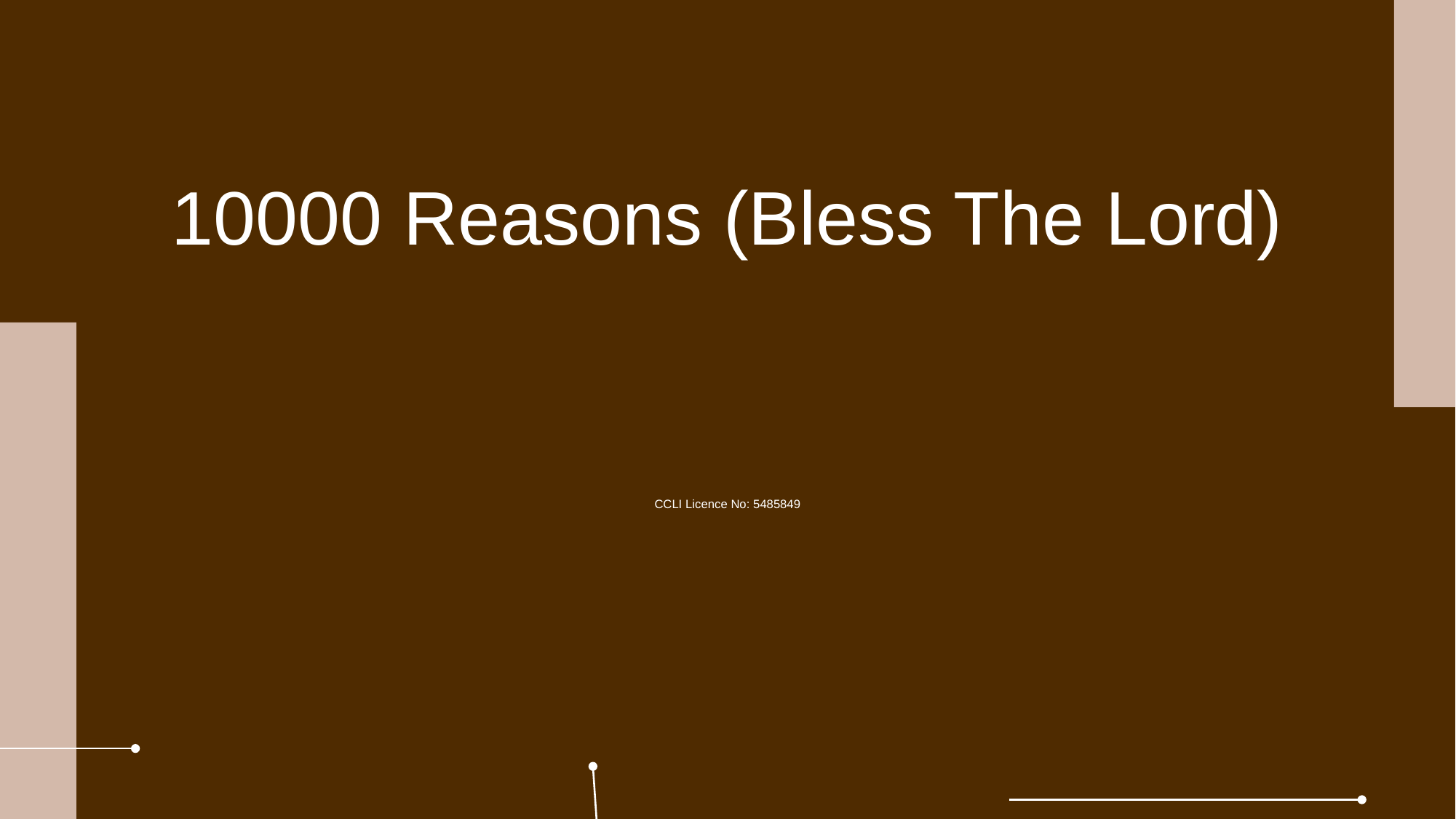

10000 Reasons (Bless The Lord)

CCLI Licence No: 5485849